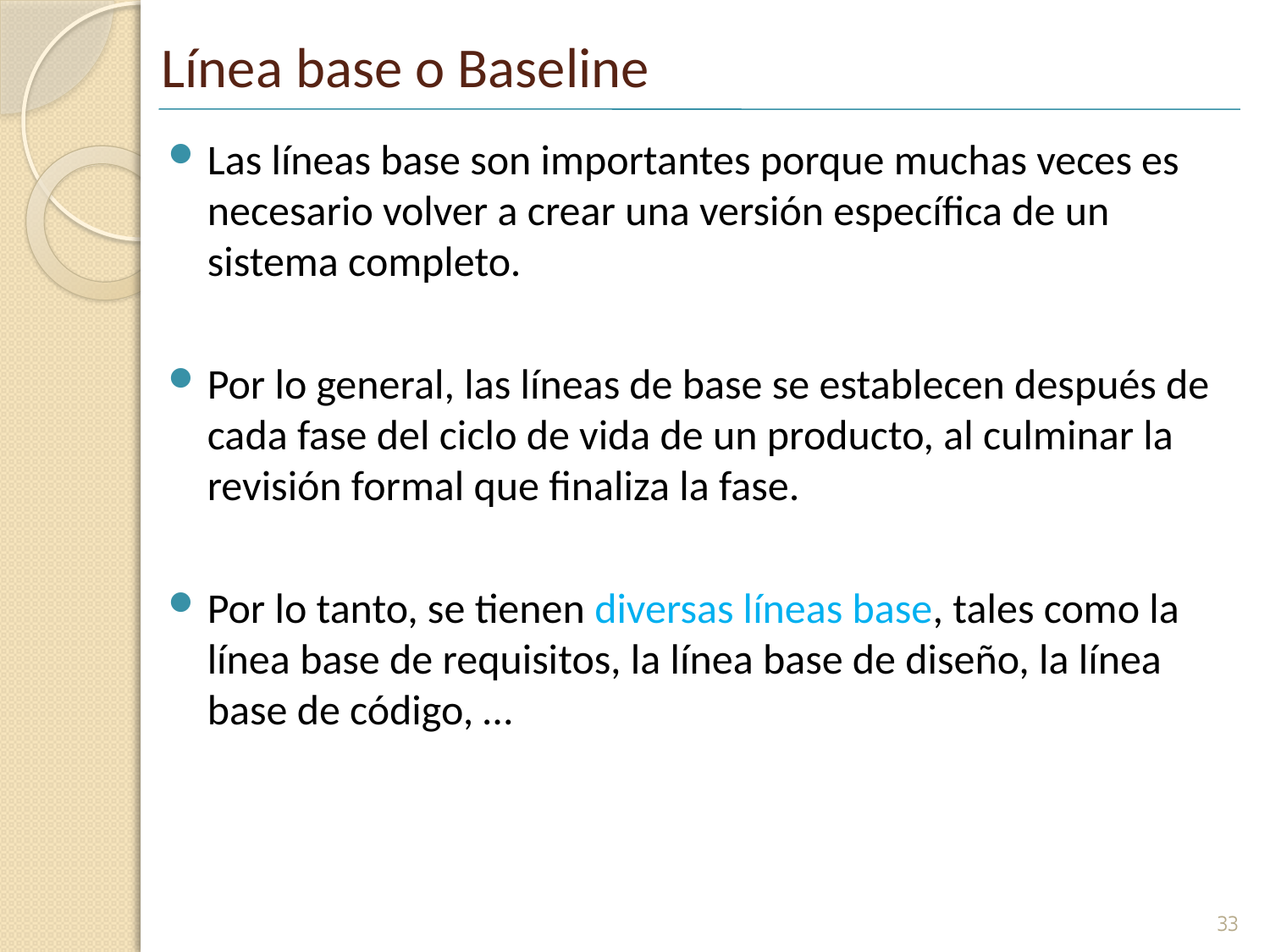

# Línea base o Baseline
Las líneas base son importantes porque muchas veces es necesario volver a crear una versión específica de un sistema completo.

Por lo general, las líneas de base se establecen después de cada fase del ciclo de vida de un producto, al culminar la revisión formal que finaliza la fase.

Por lo tanto, se tienen diversas líneas base, tales como la línea base de requisitos, la línea base de diseño, la línea base de código, …
33